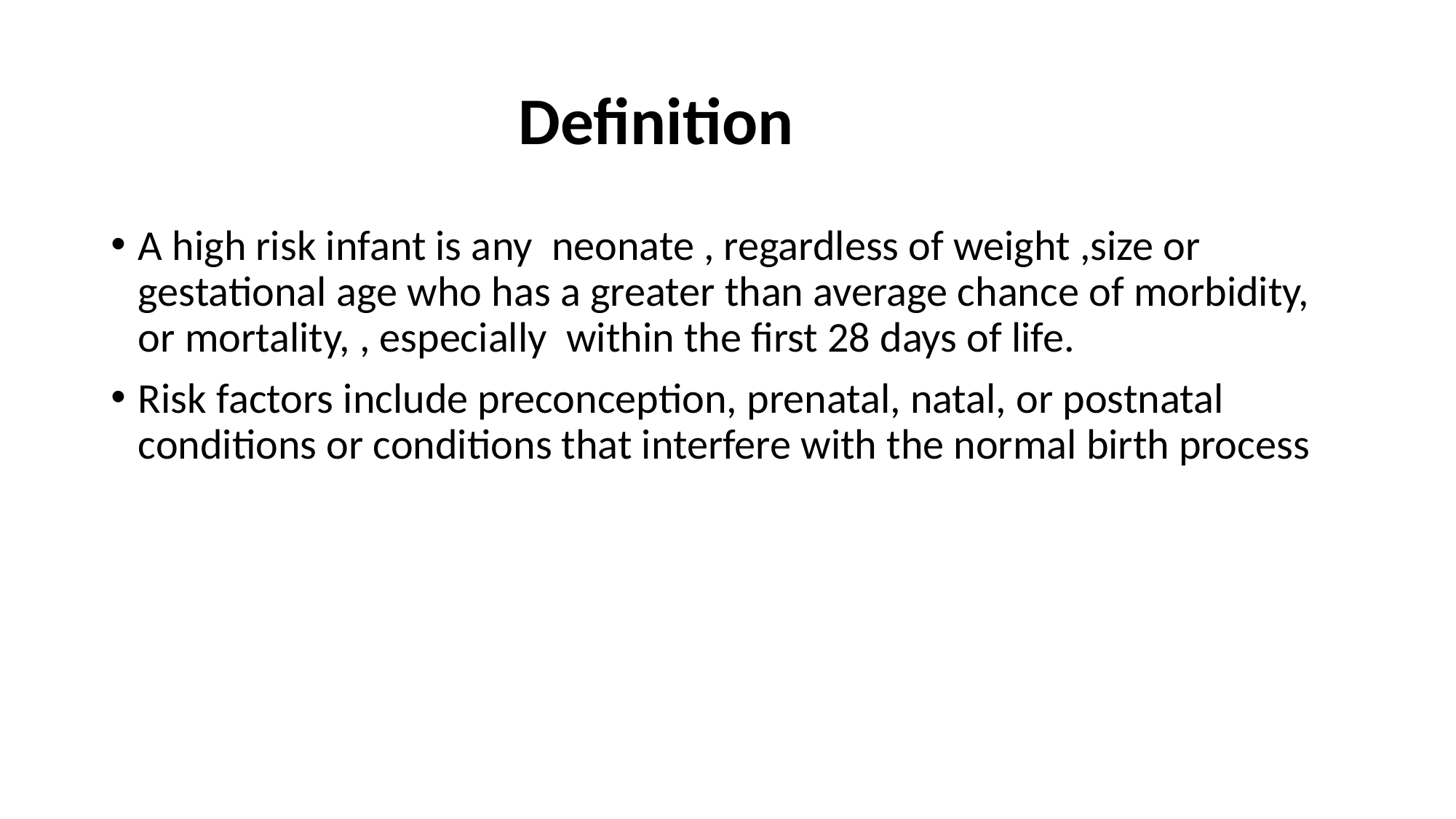

# Definition
A high risk infant is any  neonate , regardless of weight ,size or gestational age who has a greater than average chance of morbidity, or mortality, , especially  within the first 28 days of life.
Risk factors include preconception, prenatal, natal, or postnatal conditions or conditions that interfere with the normal birth process